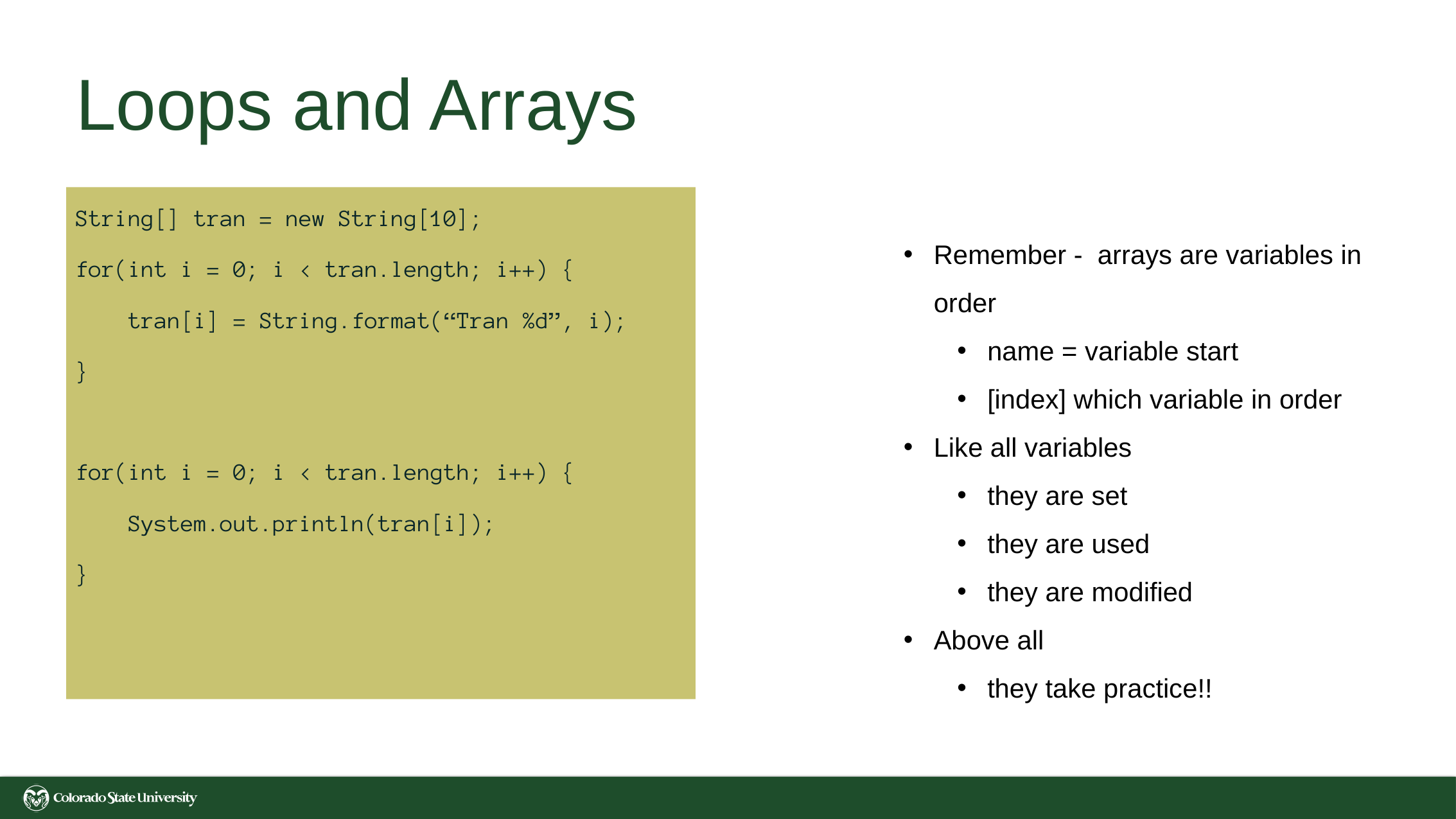

# Loops and Arrays
String[] tran = new String[10];
for(int i = 0; i < tran.length; i++) {
    tran[i] = String.format(“Tran %d”, i);
}

for(int i = 0; i < tran.length; i++) {
    System.out.println(tran[i]);
}

Remember -  arrays are variables in order
name = variable start
[index] which variable in order
Like all variables
they are set
they are used
they are modified
Above all
they take practice!!